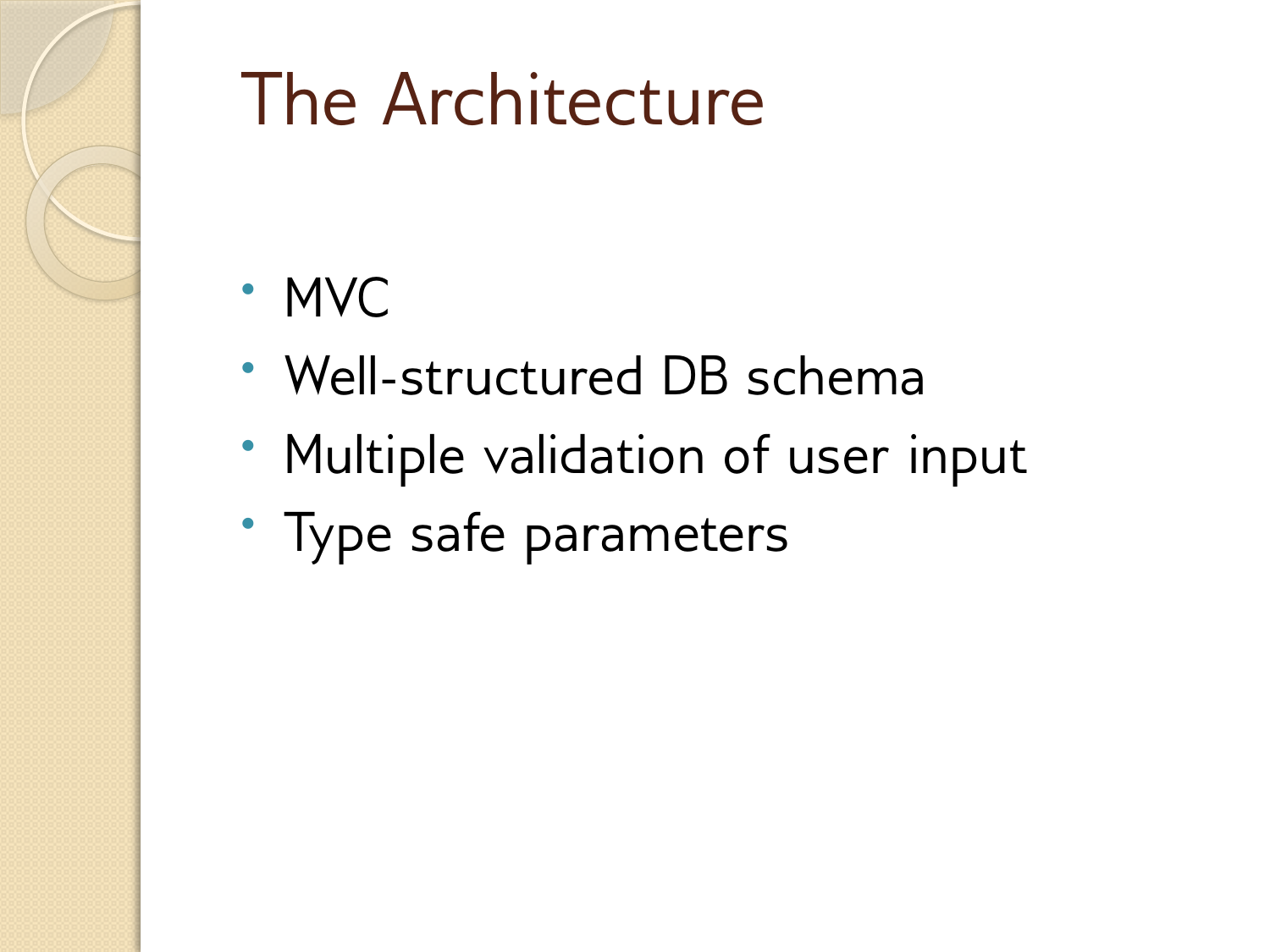

# The Architecture
MVC
Well-structured DB schema
Multiple validation of user input
Type safe parameters